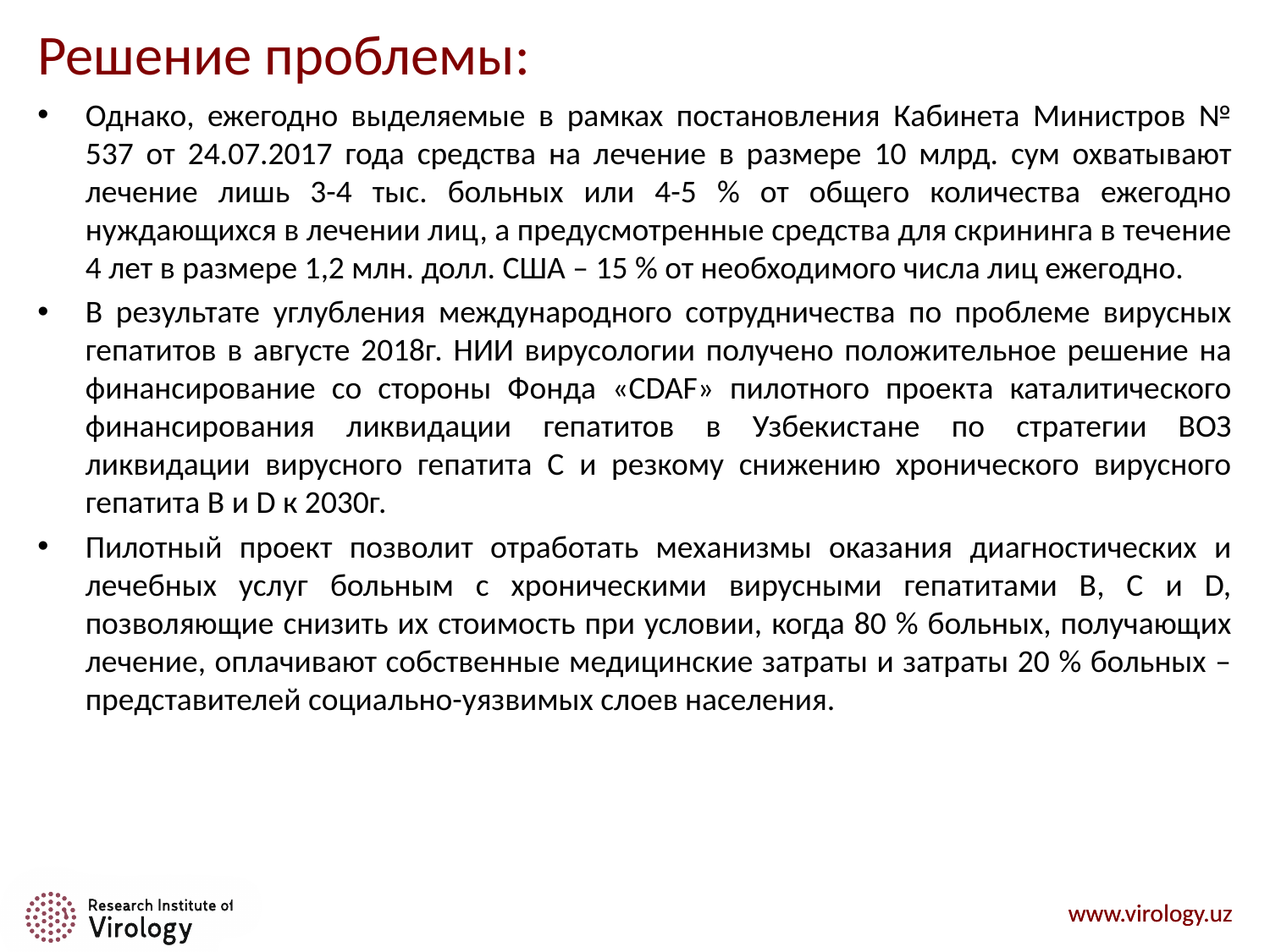

# Решение проблемы:
Однако, ежегодно выделяемые в рамках постановления Кабинета Министров № 537 от 24.07.2017 года средства на лечение в размере 10 млрд. сум охватывают лечение лишь 3-4 тыс. больных или 4-5 % от общего количества ежегодно нуждающихся в лечении лиц, а предусмотренные средства для скрининга в течение 4 лет в размере 1,2 млн. долл. США – 15 % от необходимого числа лиц ежегодно.
В результате углубления международного сотрудничества по проблеме вирусных гепатитов в августе 2018г. НИИ вирусологии получено положительное решение на финансирование со стороны Фонда «CDAF» пилотного проекта каталитического финансирования ликвидации гепатитов в Узбекистане по стратегии ВОЗ ликвидации вирусного гепатита С и резкому снижению хронического вирусного гепатита В и D к 2030г.
Пилотный проект позволит отработать механизмы оказания диагностических и лечебных услуг больным с хроническими вирусными гепатитами В, С и D, позволяющие снизить их стоимость при условии, когда 80 % больных, получающих лечение, оплачивают собственные медицинские затраты и затраты 20 % больных – представителей социально-уязвимых слоев населения.